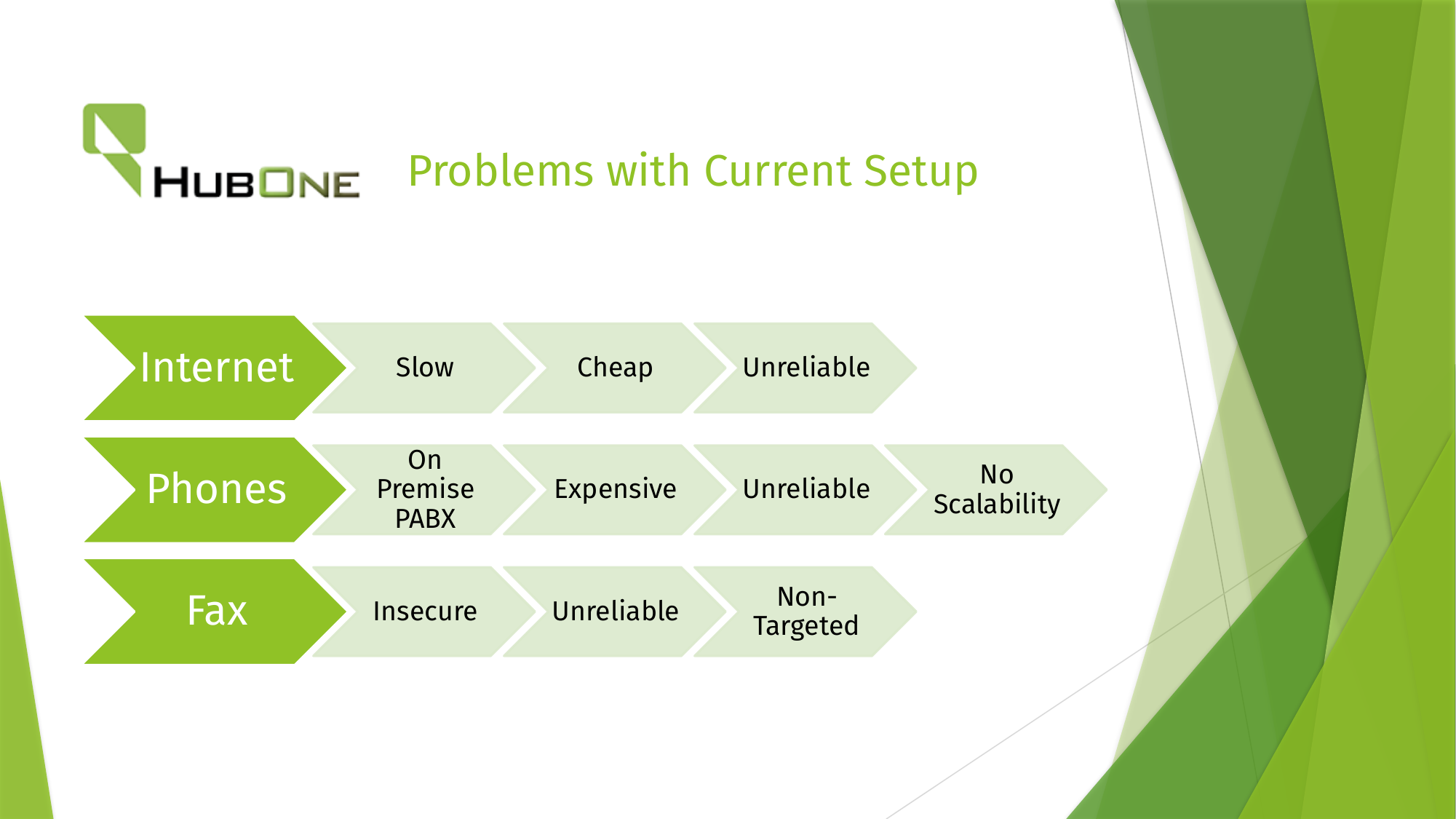

# Problems with Current Setup
Internet
Slow
Cheap
Unreliable
Phones
On Premise PABX
Expensive
Unreliable
No Scalability
Fax
Insecure
Unreliable
Non-Targeted